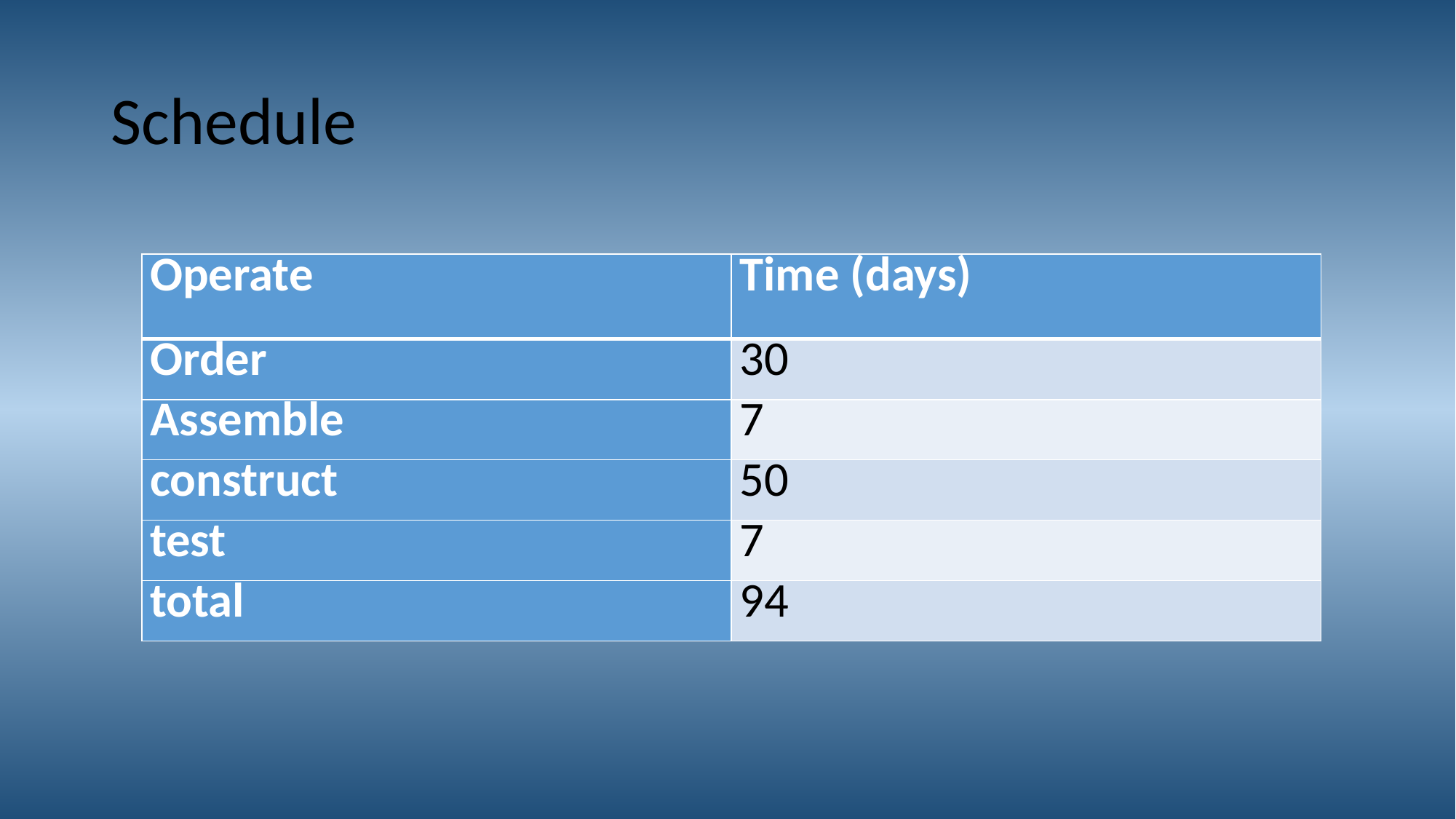

# Schedule
| Operate | Time (days) |
| --- | --- |
| Order | 30 |
| Assemble | 7 |
| construct | 50 |
| test | 7 |
| total | 94 |